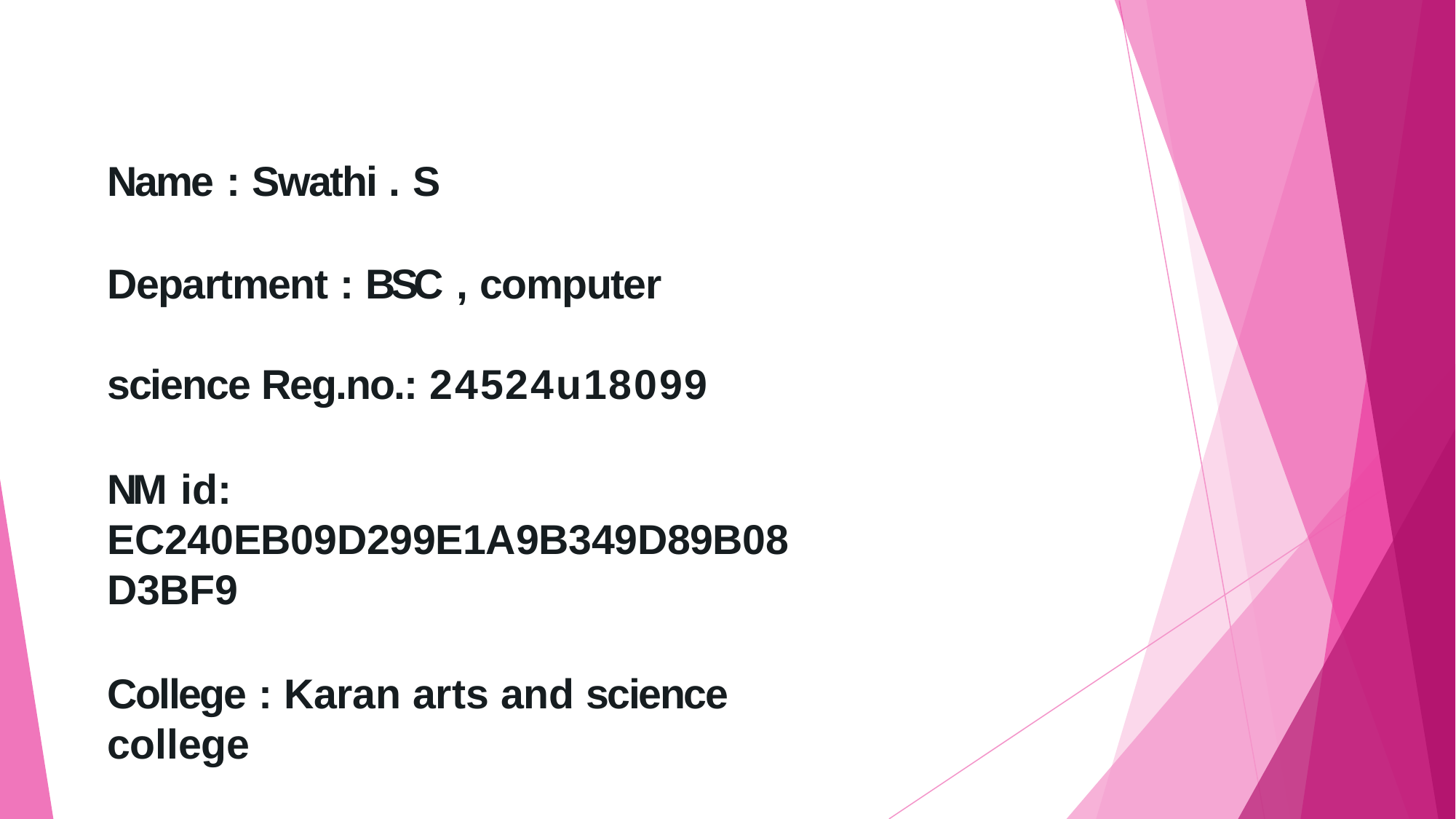

Name : Swathi . S
Department : BSC , computer science Reg.no.: 24524u18099

NM id: EC240EB09D299E1A9B349D89B08D3BF9

College : Karan arts and science college